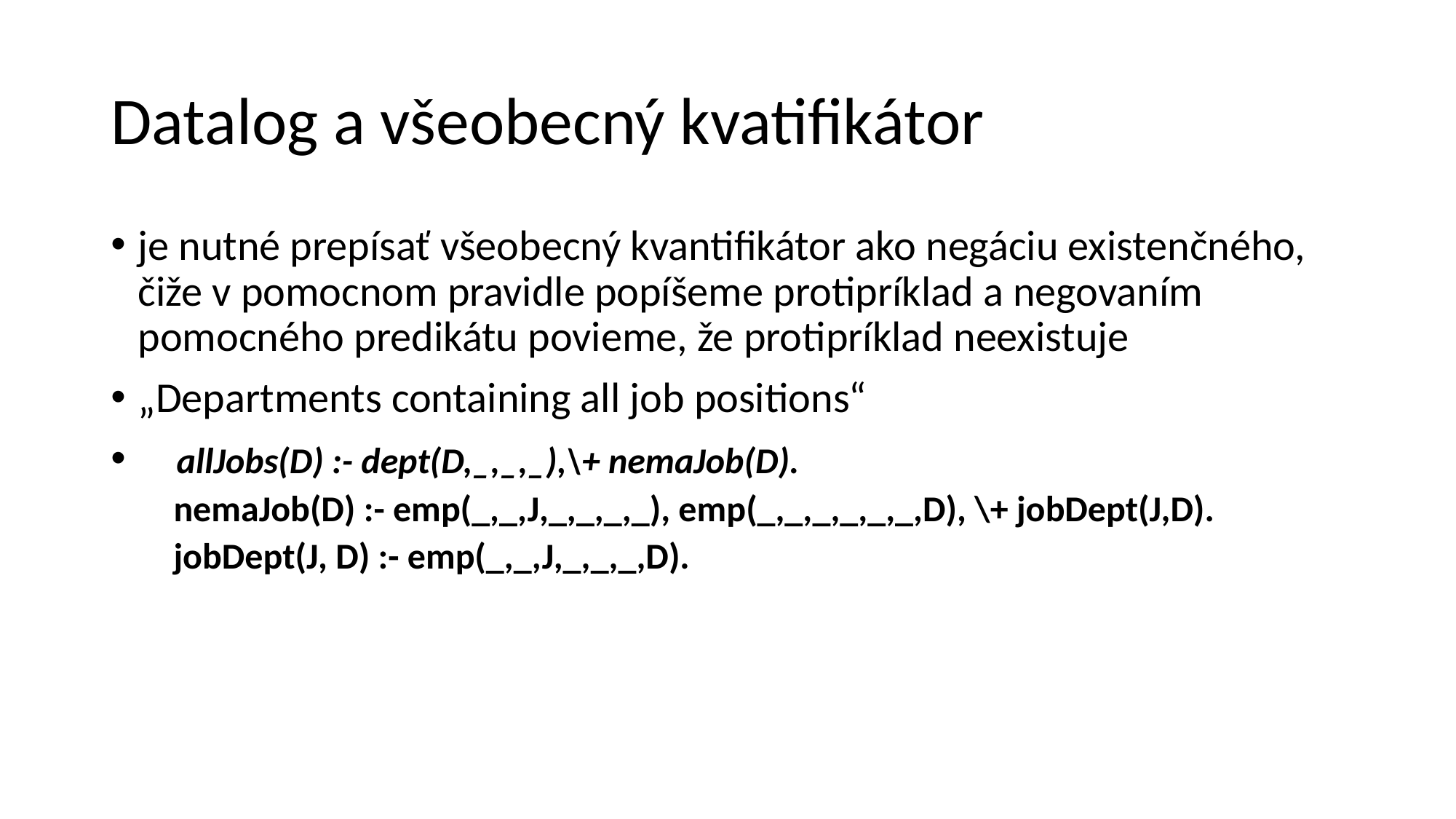

Datalog a všeobecný kvatifikátor
je nutné prepísať všeobecný kvantifikátor ako negáciu existenčného, čiže v pomocnom pravidle popíšeme protipríklad a negovaním pomocného predikátu povieme, že protipríklad neexistuje
„Departments containing all job positions“
    allJobs(D) :- dept(D,_,_,_),\+ nemaJob(D).
 nemaJob(D) :- emp(_,_,J,_,_,_,_), emp(_,_,_,_,_,_,D), \+ jobDept(J,D).
 jobDept(J, D) :- emp(_,_,J,_,_,_,D).